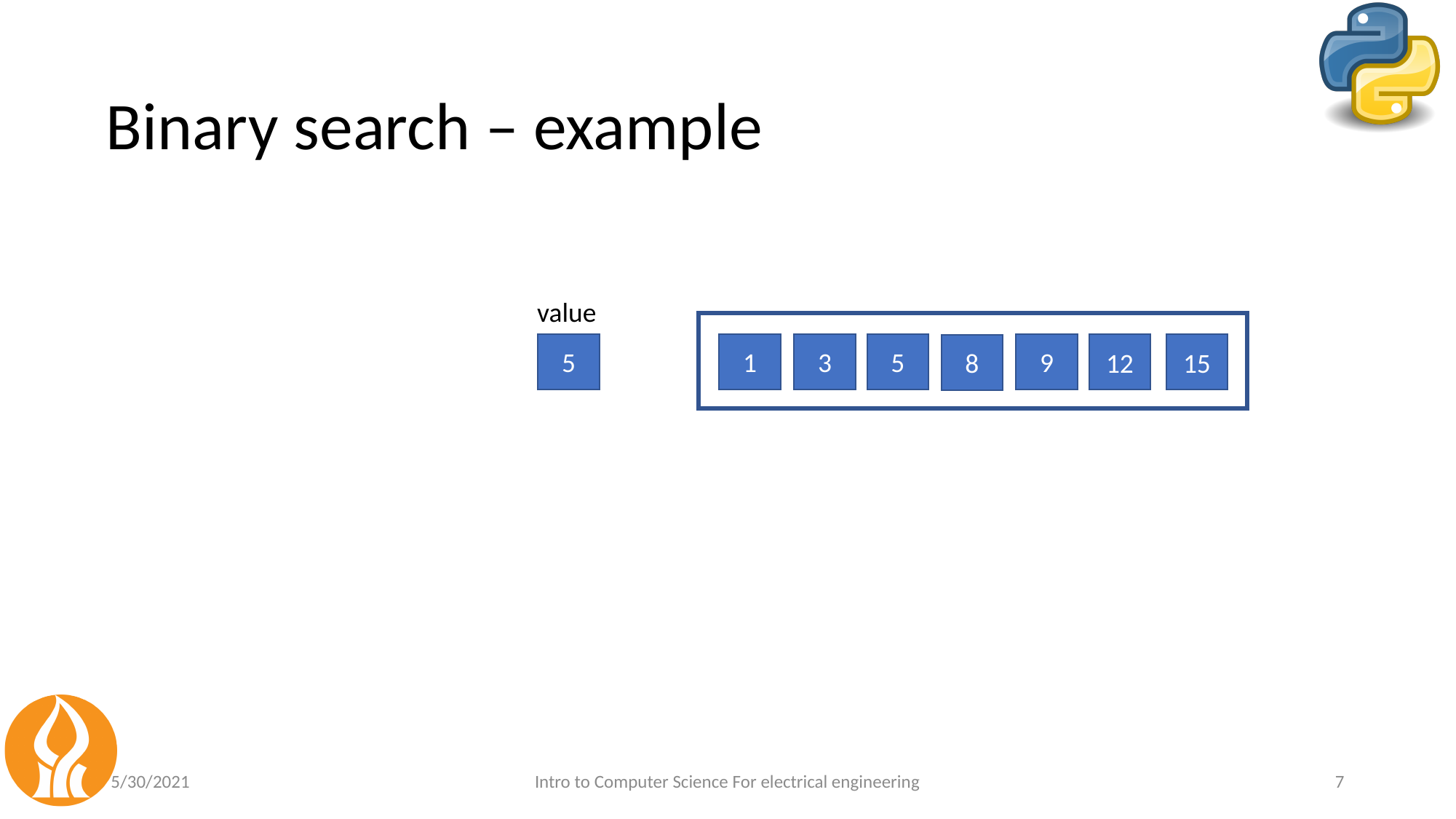

# Binary search – example
value

5
1
3
5
9
12
15
8
5/30/2021
Intro to Computer Science For electrical engineering
7